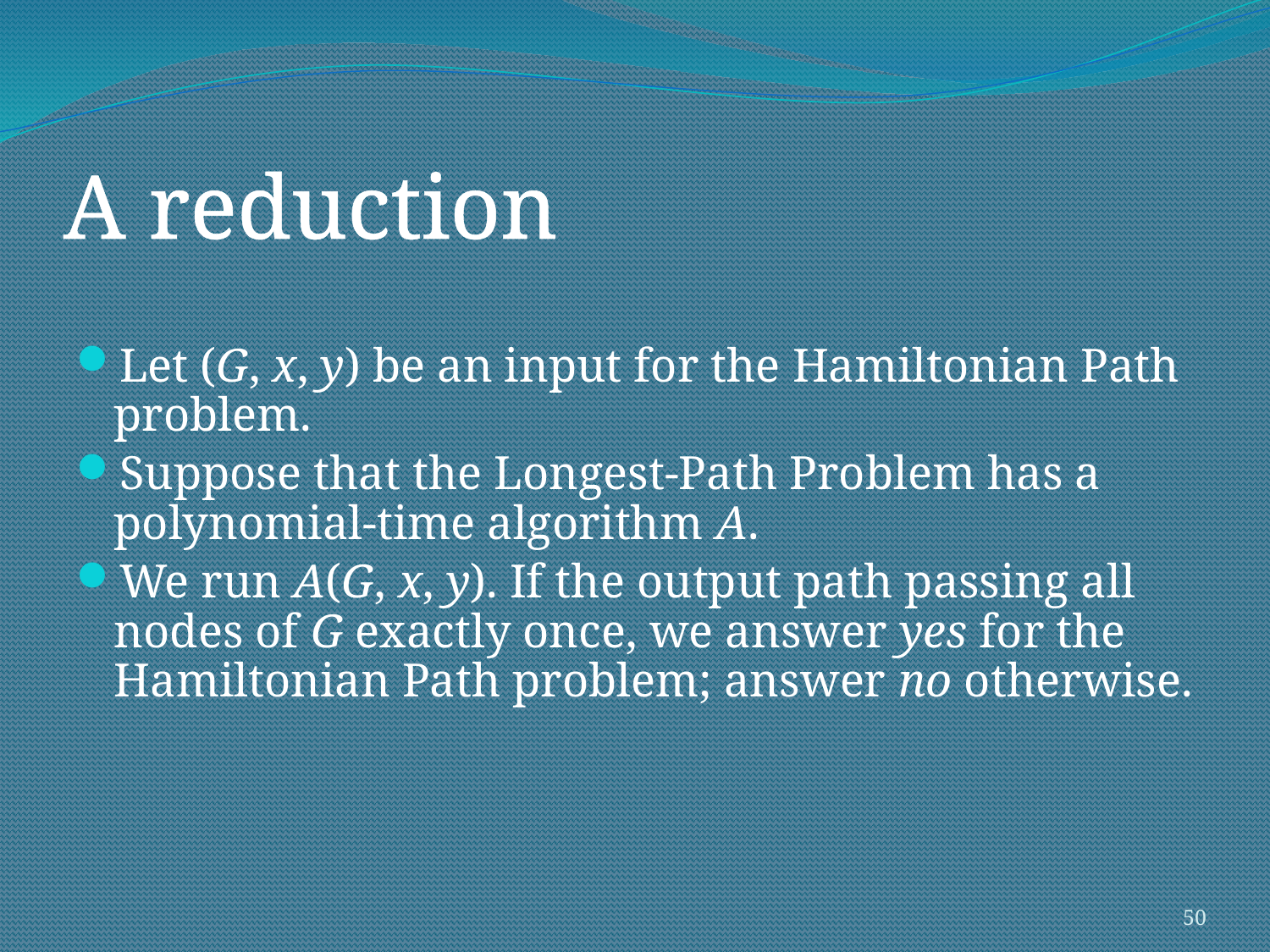

# A reduction
Let (G, x, y) be an input for the Hamiltonian Path problem.
Suppose that the Longest-Path Problem has a polynomial-time algorithm A.
We run A(G, x, y). If the output path passing all nodes of G exactly once, we answer yes for the Hamiltonian Path problem; answer no otherwise.
50